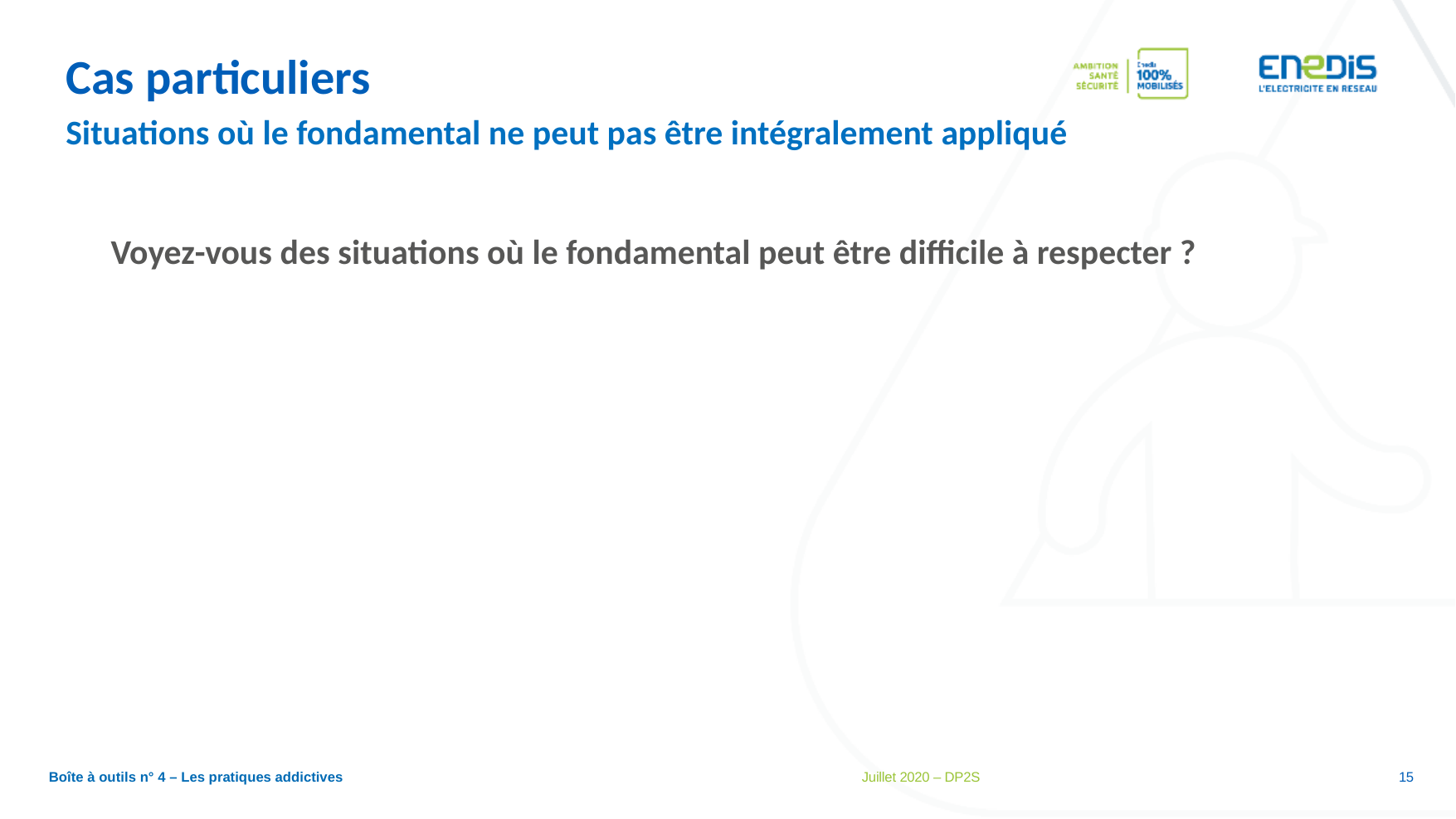

Cas particuliers
Situations où le fondamental ne peut pas être intégralement appliqué

Voyez-vous des situations où le fondamental peut être difficile à respecter ?